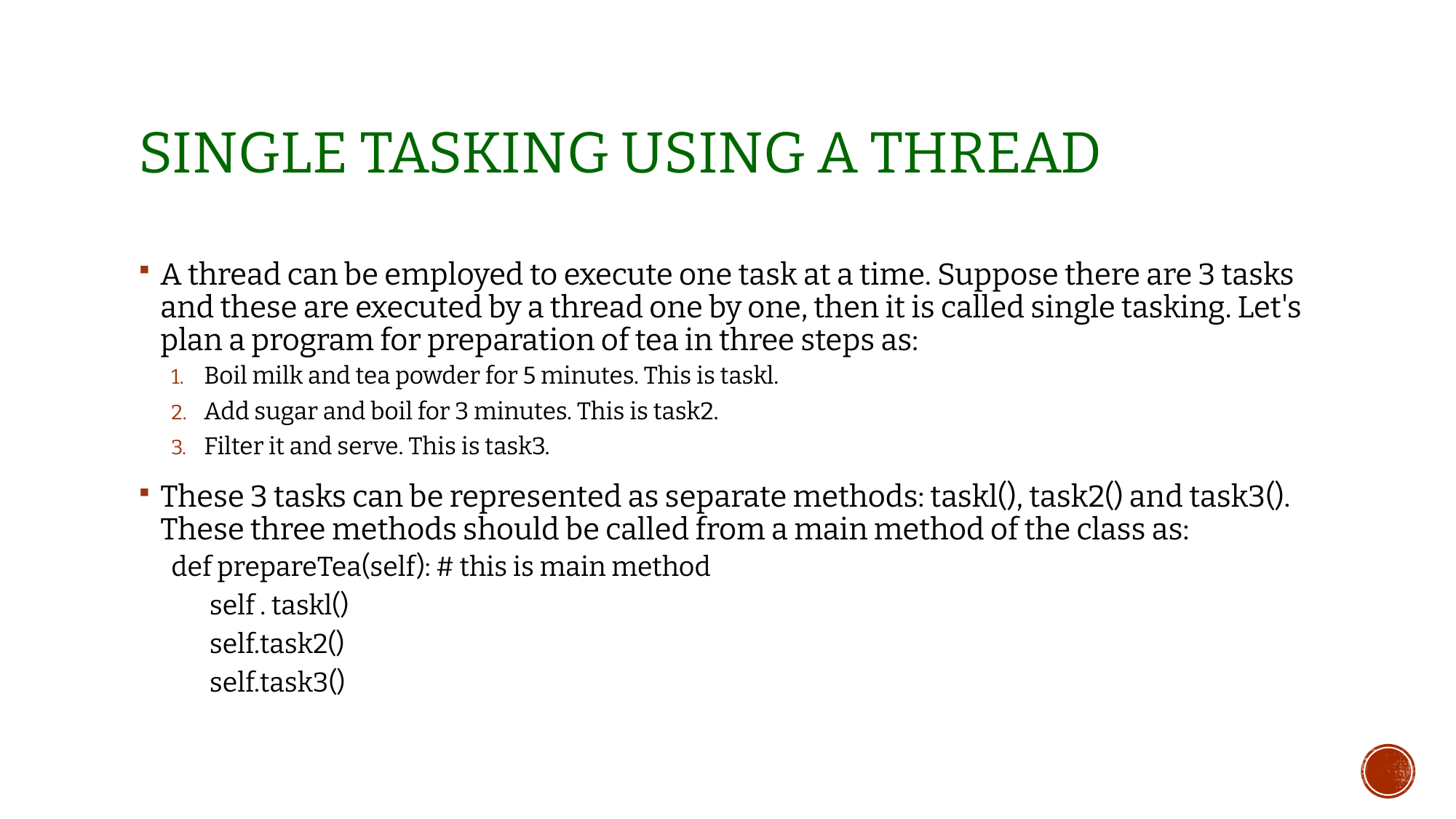

# Single tasking using a thread
A thread can be employed to execute one task at a time. Suppose there are 3 tasks and these are executed by a thread one by one, then it is called single tasking. Let's plan a program for preparation of tea in three steps as:
Boil milk and tea powder for 5 minutes. This is taskl.
Add sugar and boil for 3 minutes. This is task2.
Filter it and serve. This is task3.
These 3 tasks can be represented as separate methods: taskl(), task2() and task3(). These three methods should be called from a main method of the class as:
def prepareTea(self): # this is main method
       self . taskl()
       self.task2()
       self.task3()